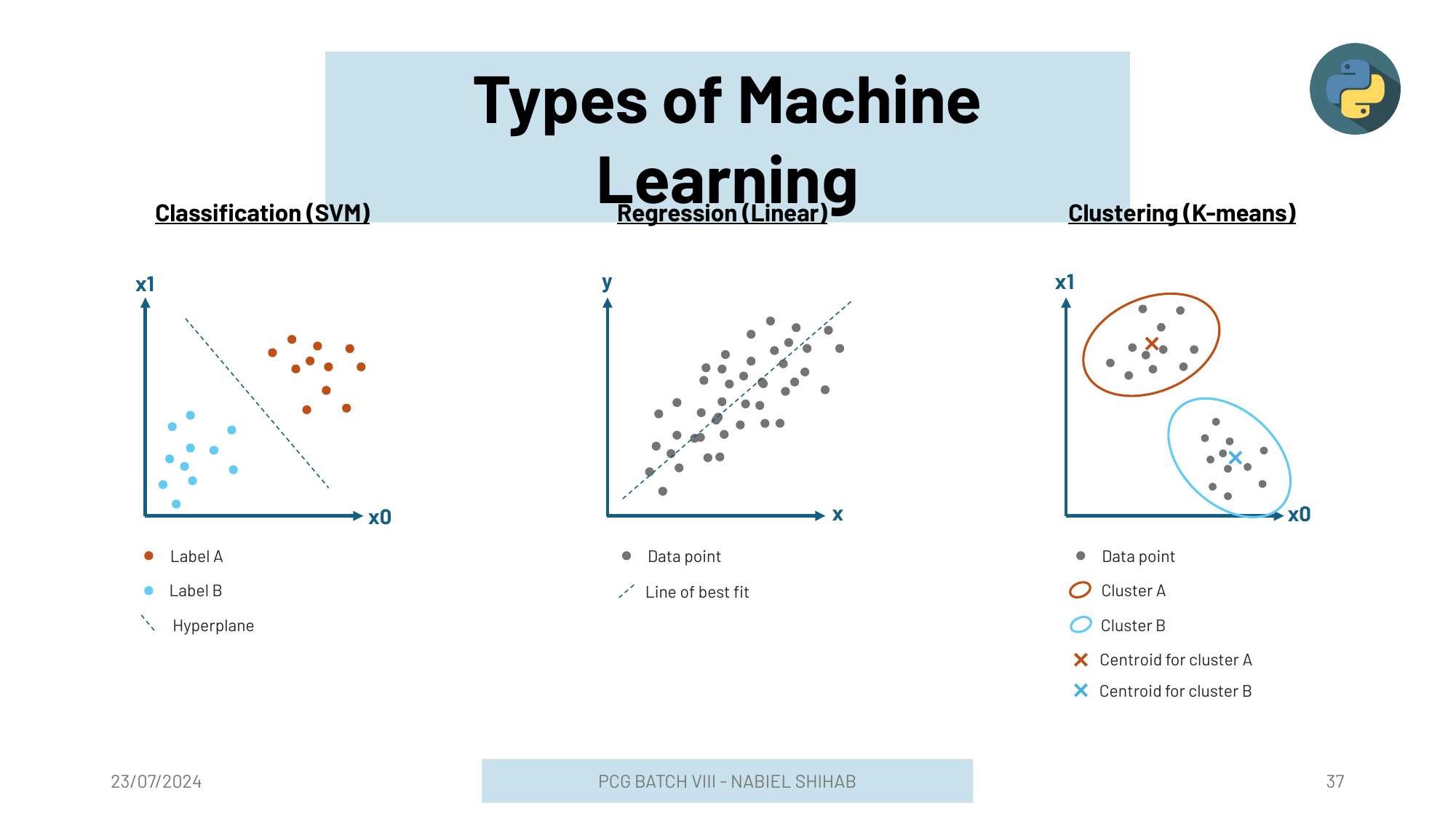

Types of Machine Learning
Classification (SVM)
x1

x0
Label A

Label B

Hyperplane
Regression (Linear)
y

x
Data point

Line of best fit
Clustering (K-means)
x1

x0
Data point

Cluster A

Cluster B

Centroid for cluster A

Centroid for cluster B

23/07/2024
PCG BATCH VIII - NABIEL SHIHAB
37